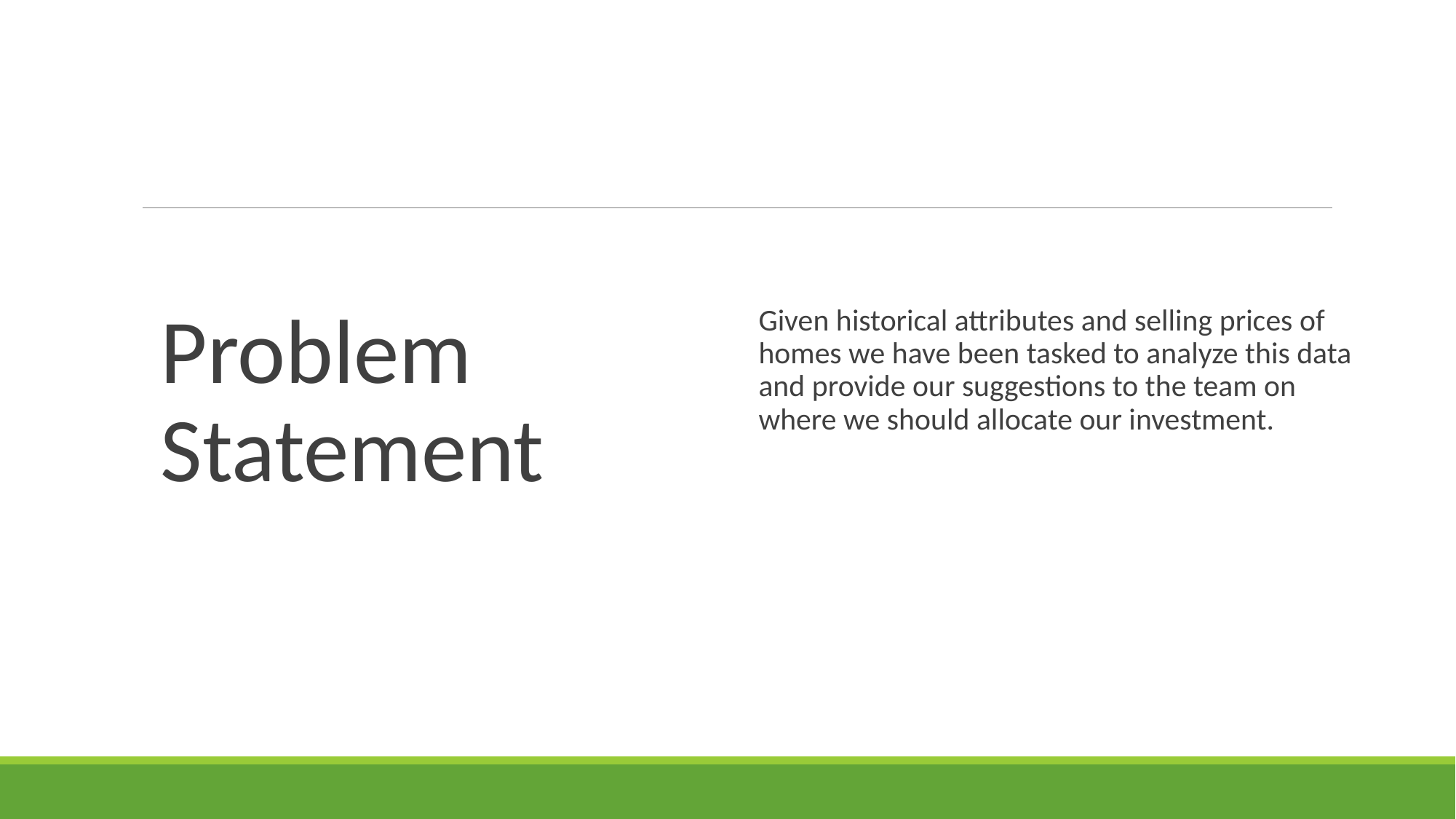

Problem Statement
Given historical attributes and selling prices of homes we have been tasked to analyze this data and provide our suggestions to the team on where we should allocate our investment.